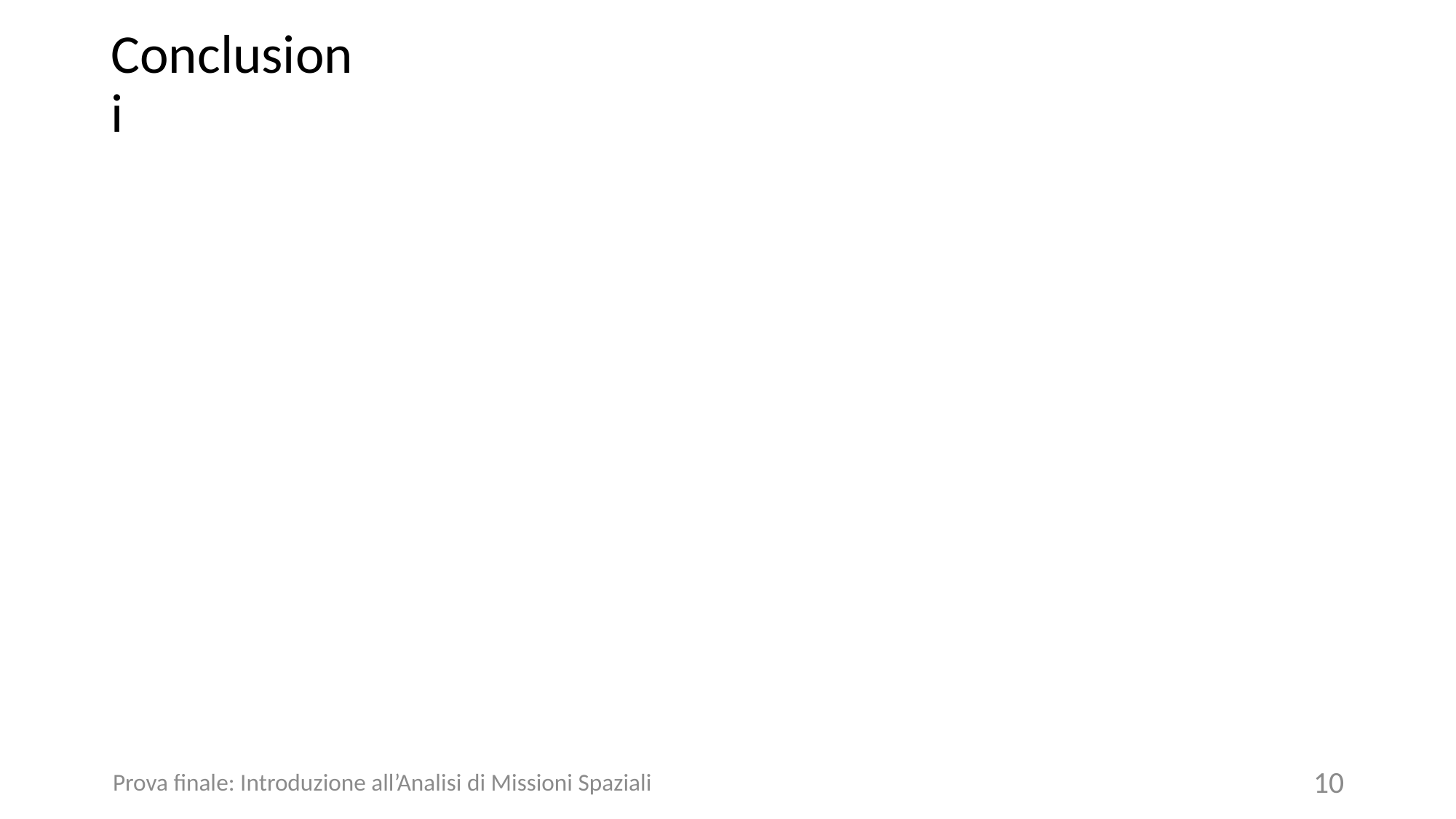

# Conclusioni

10
Prova finale: Introduzione all’Analisi di Missioni Spaziali